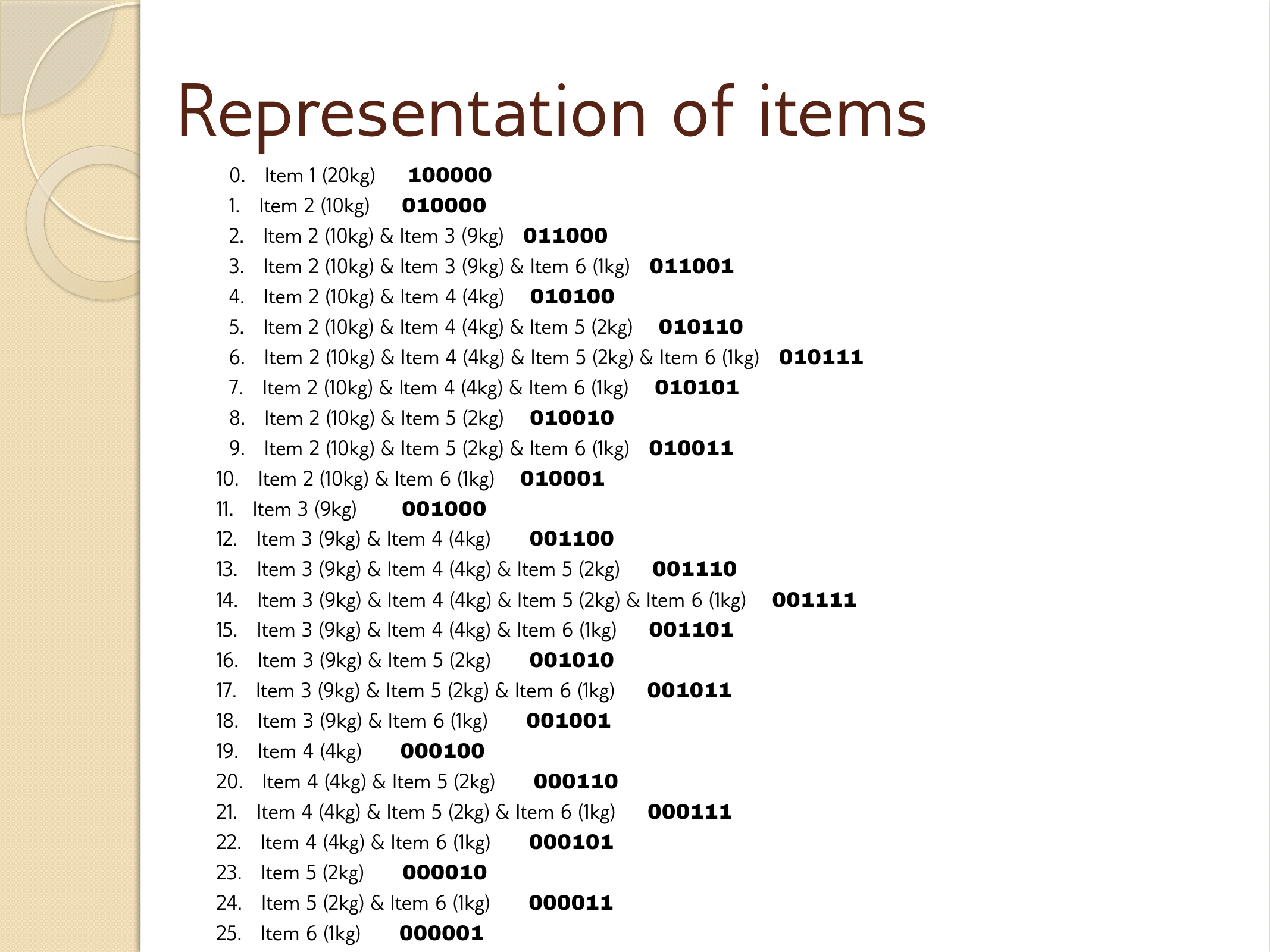

# Representation of items
  0.   Item 1 (20kg)     100000
  1.   Item 2 (10kg)     010000
  2.   Item 2 (10kg) & Item 3 (9kg)   011000
  3.   Item 2 (10kg) & Item 3 (9kg) & Item 6 (1kg)   011001
  4.   Item 2 (10kg) & Item 4 (4kg)    010100
  5.   Item 2 (10kg) & Item 4 (4kg) & Item 5 (2kg)    010110
  6.   Item 2 (10kg) & Item 4 (4kg) & Item 5 (2kg) & Item 6 (1kg)   010111
  7.   Item 2 (10kg) & Item 4 (4kg) & Item 6 (1kg)    010101
  8.   Item 2 (10kg) & Item 5 (2kg)    010010
  9.   Item 2 (10kg) & Item 5 (2kg) & Item 6 (1kg)   010011
10.   Item 2 (10kg) & Item 6 (1kg)    010001
11.   Item 3 (9kg)       001000
12.   Item 3 (9kg) & Item 4 (4kg)      001100
13.   Item 3 (9kg) & Item 4 (4kg) & Item 5 (2kg)     001110
14.   Item 3 (9kg) & Item 4 (4kg) & Item 5 (2kg) & Item 6 (1kg)    001111
15.   Item 3 (9kg) & Item 4 (4kg) & Item 6 (1kg)     001101
16.   Item 3 (9kg) & Item 5 (2kg)      001010
17.   Item 3 (9kg) & Item 5 (2kg) & Item 6 (1kg)     001011
18.   Item 3 (9kg) & Item 6 (1kg)      001001
19.   Item 4 (4kg)      000100
20.   Item 4 (4kg) & Item 5 (2kg)      000110
21.   Item 4 (4kg) & Item 5 (2kg) & Item 6 (1kg)     000111
22.   Item 4 (4kg) & Item 6 (1kg)      000101
23.   Item 5 (2kg)      000010
24.   Item 5 (2kg) & Item 6 (1kg)      000011
25.   Item 6 (1kg)      000001